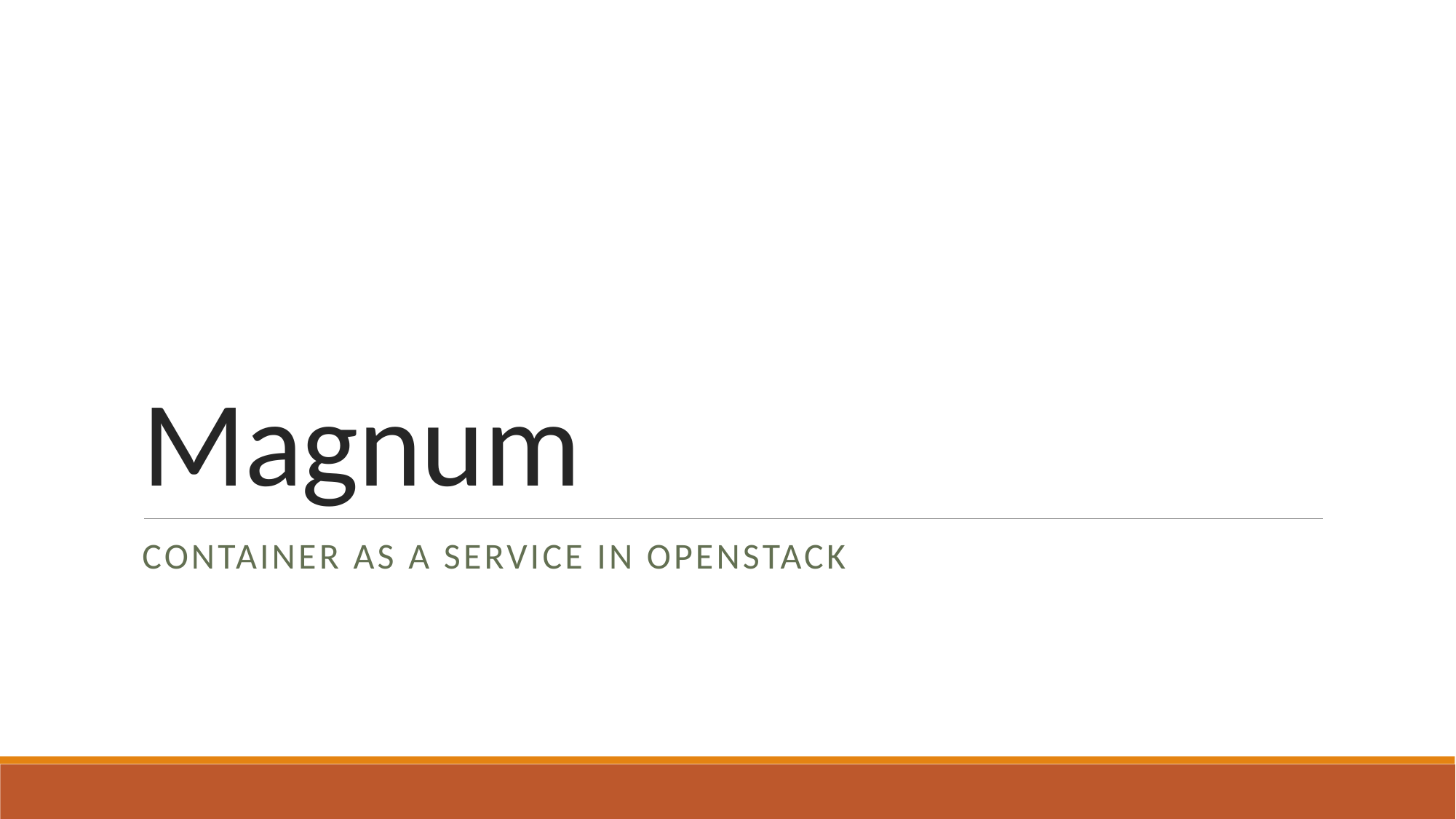

# Magnum
Container as a Service in openstack